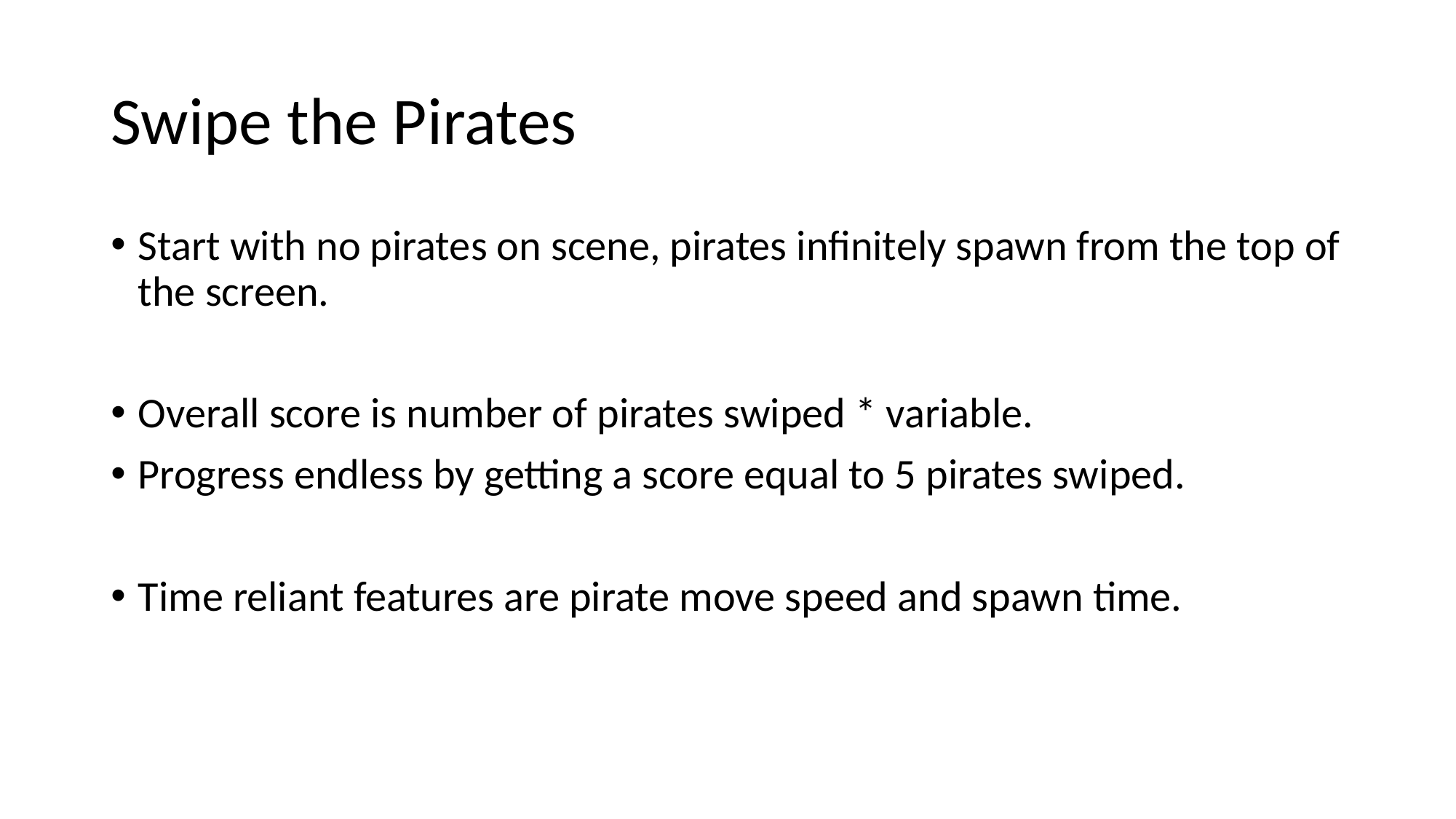

# Swipe the Pirates
Start with no pirates on scene, pirates infinitely spawn from the top of the screen.

Overall score is number of pirates swiped * variable.
Progress endless by getting a score equal to 5 pirates swiped.

Time reliant features are pirate move speed and spawn time.